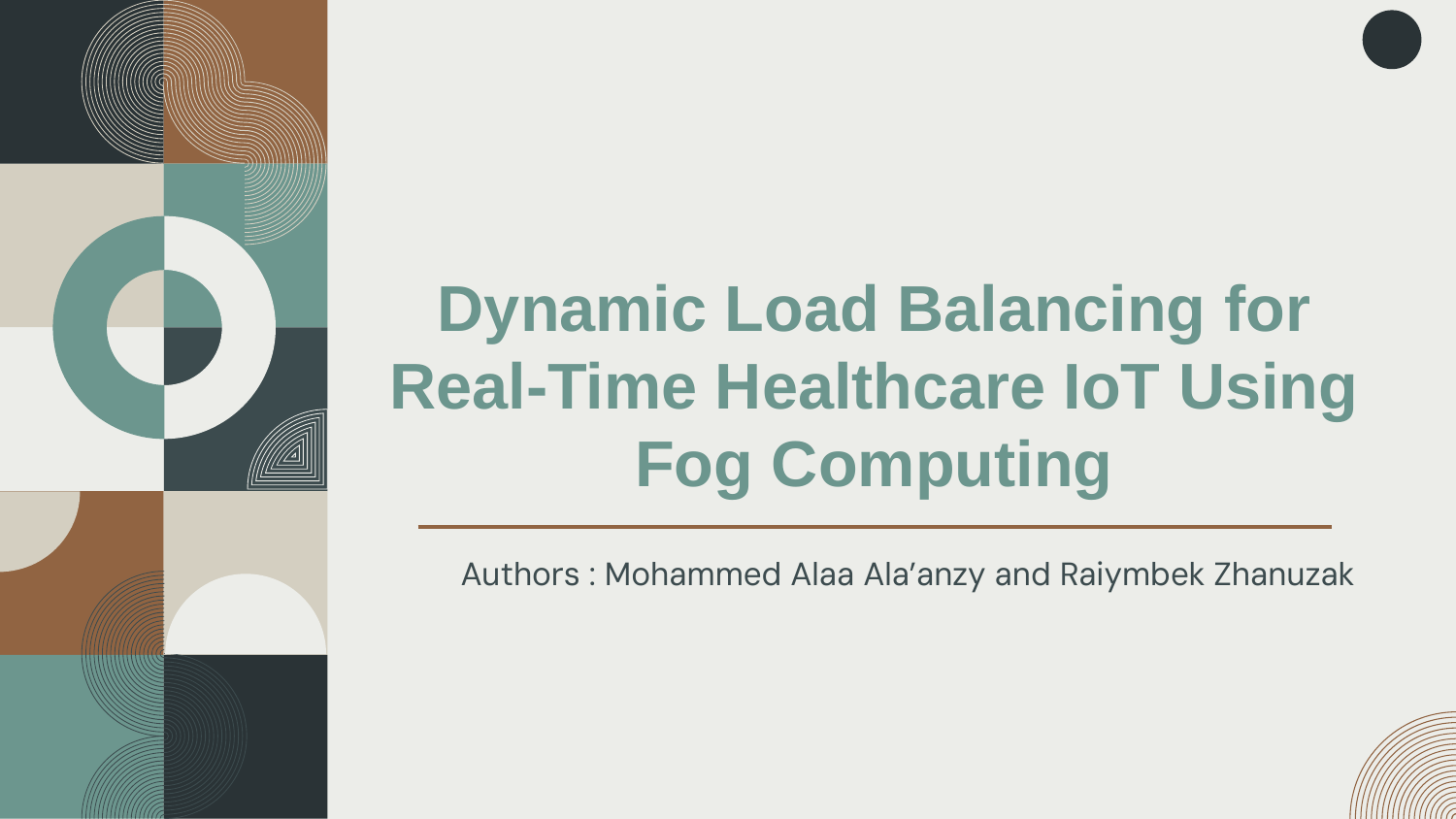

# Dynamic Load Balancing for Real-Time Healthcare IoT Using Fog Computing
Authors : Mohammed Alaa Ala’anzy and Raiymbek Zhanuzak